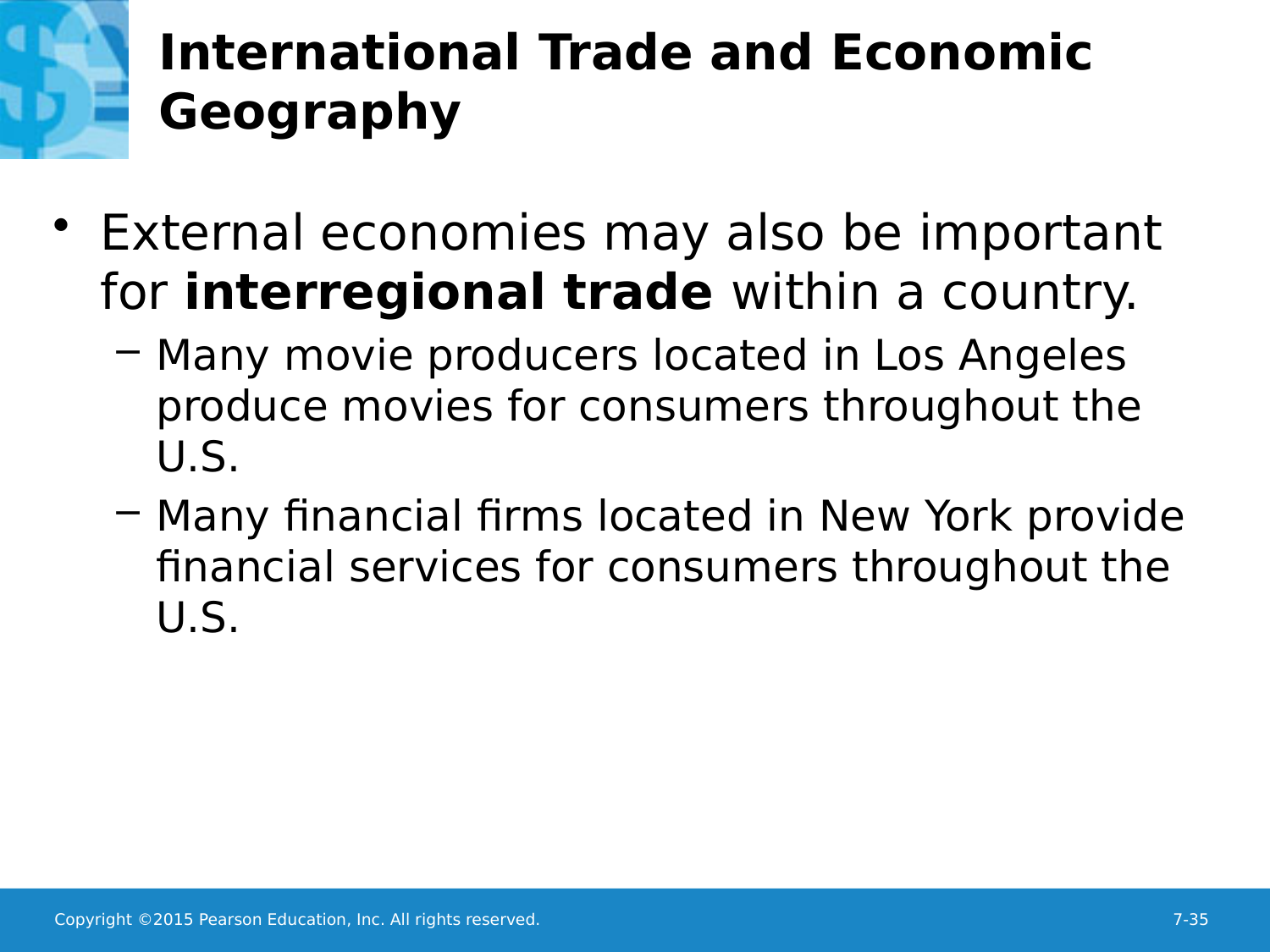

# International Trade and Economic Geography
External economies may also be important for interregional trade within a country.
Many movie producers located in Los Angeles produce movies for consumers throughout the U.S.
Many financial firms located in New York provide financial services for consumers throughout the U.S.